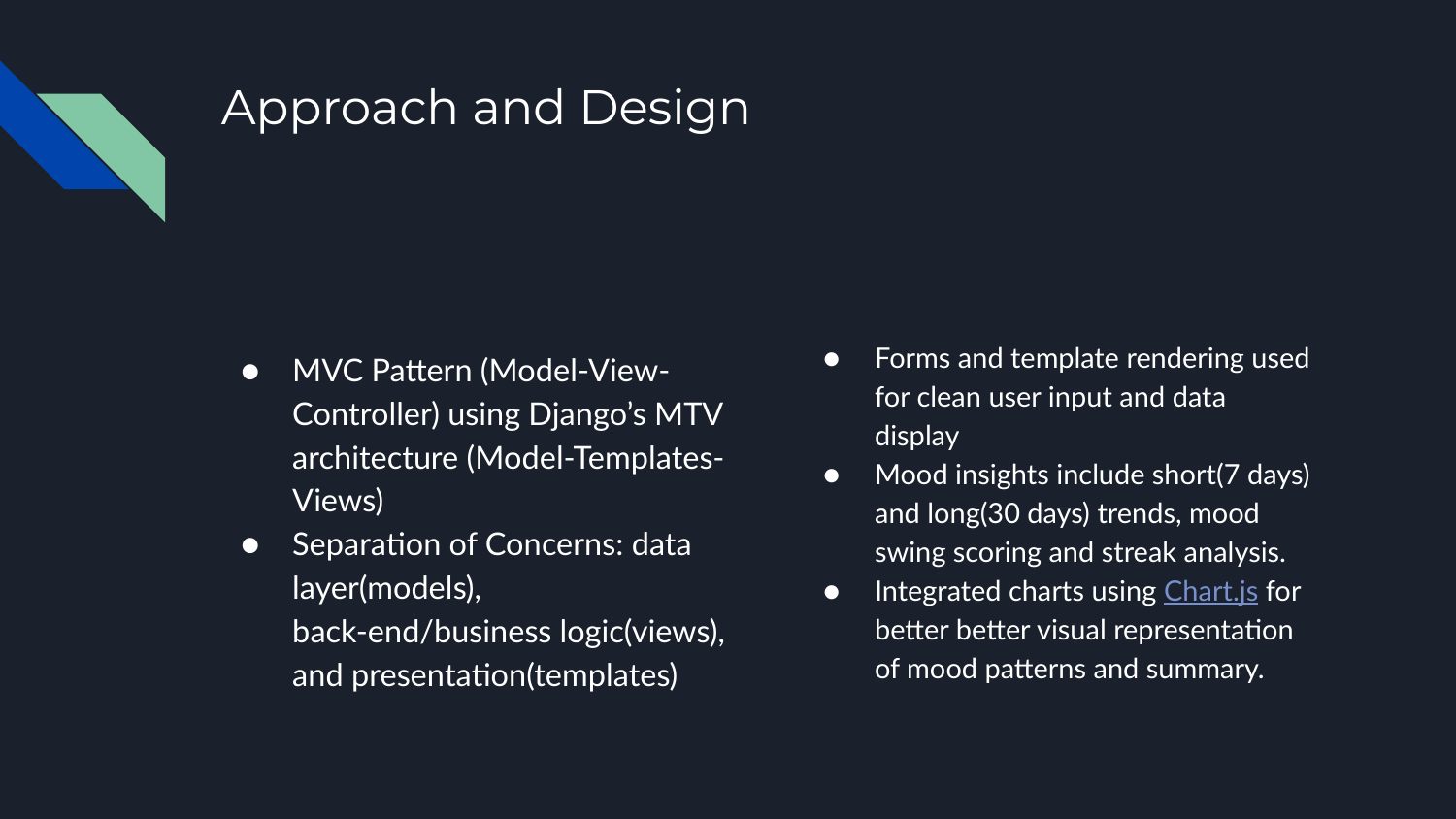

# Approach and Design
Accomplishment 1
MVC Pattern (Model-View-Controller) using Django’s MTV architecture (Model-Templates-Views)
Separation of Concerns: data layer(models), back-end/business logic(views), and presentation(templates)
Accomplishment 2
Forms and template rendering used for clean user input and data display
Mood insights include short(7 days) and long(30 days) trends, mood swing scoring and streak analysis.
Integrated charts using Chart.js for better better visual representation of mood patterns and summary.